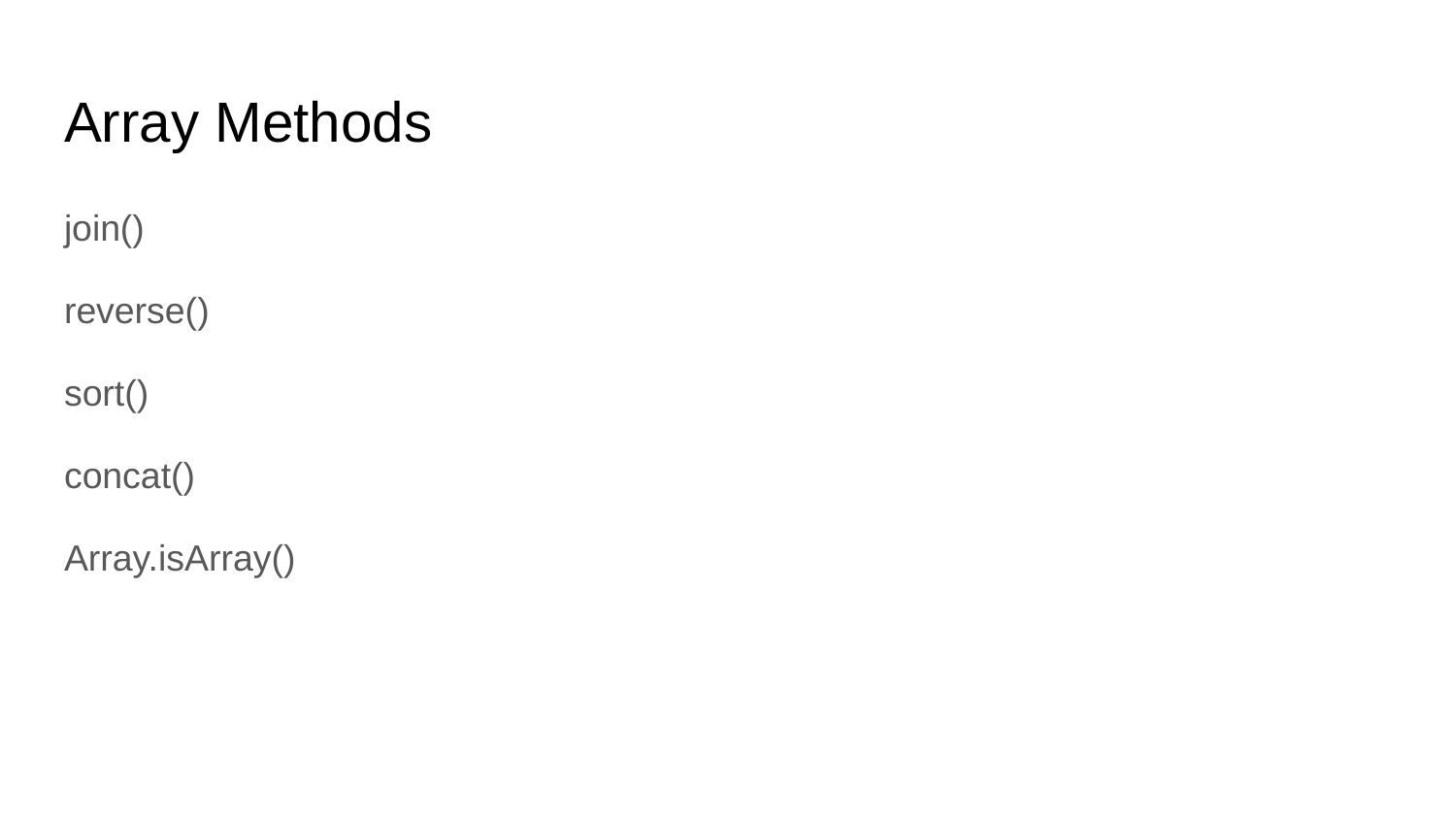

# Array Methods
join()
reverse()
sort()
concat()
Array.isArray()